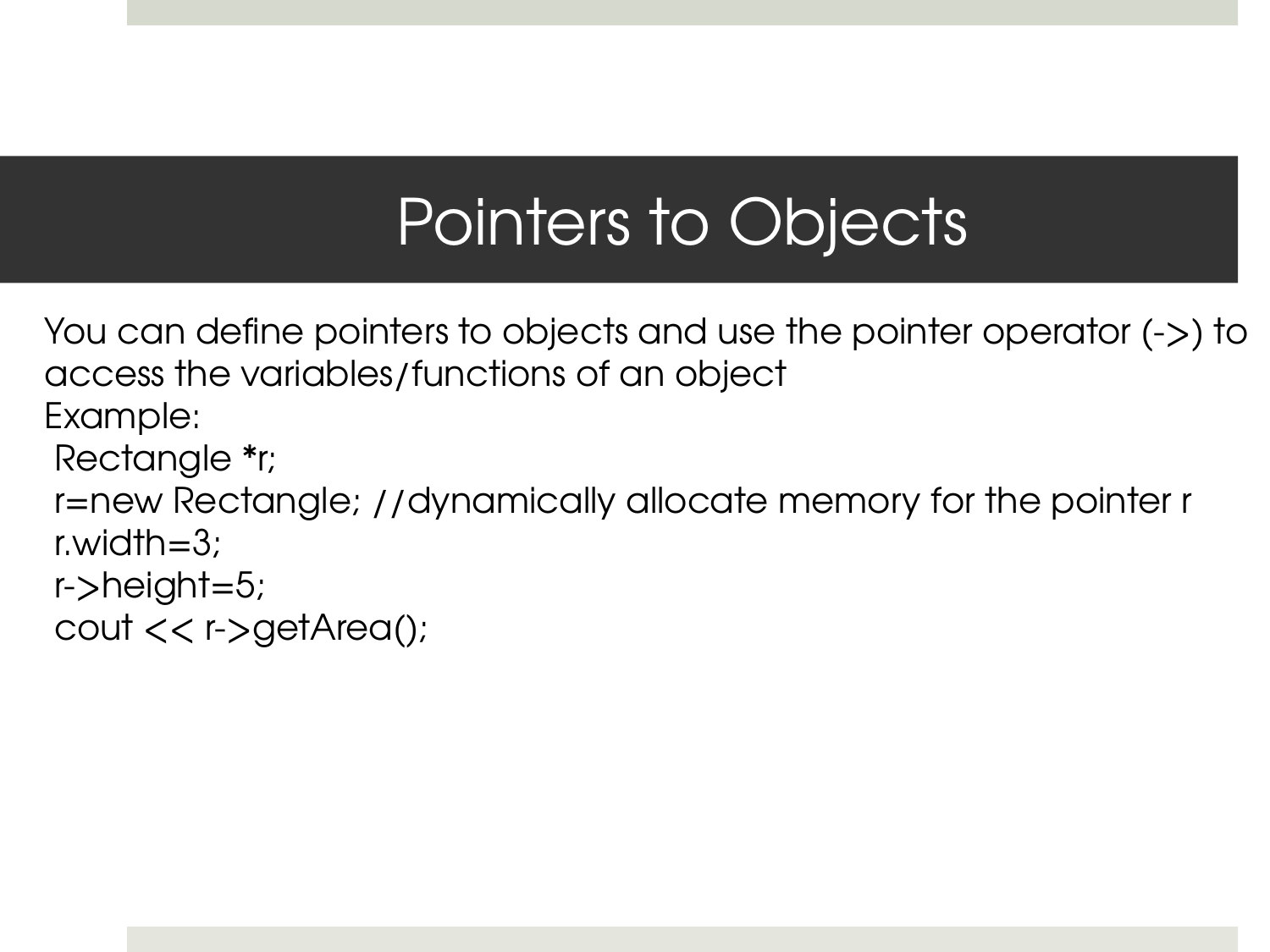

# Pointers to Objects
You can define pointers to objects and use the pointer operator (->) to access the variables/functions of an object
Example:
 Rectangle *r;
 r=new Rectangle; //dynamically allocate memory for the pointer r
 r.width=3;
 r->height=5;
 cout << r->getArea();